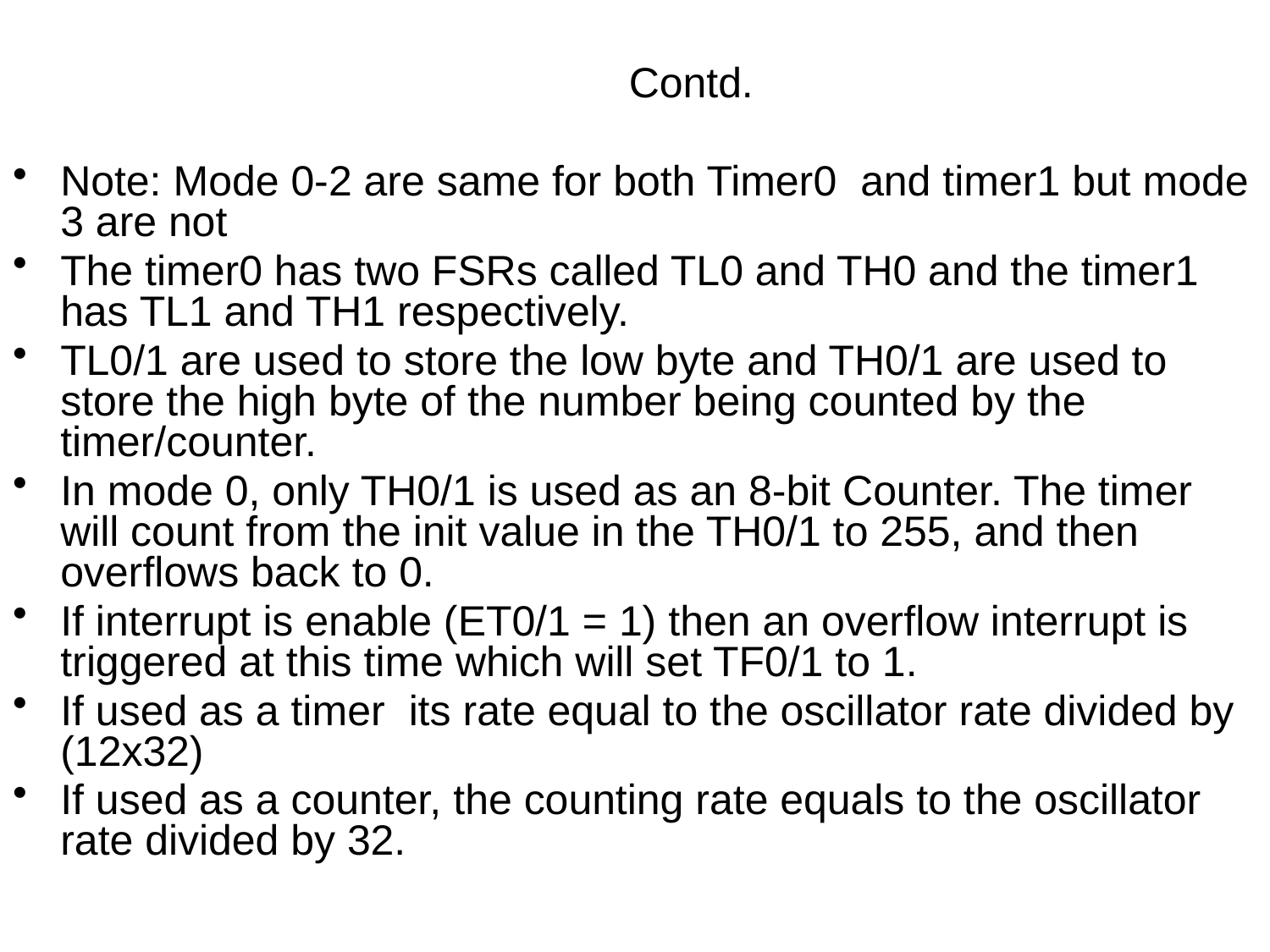

Contd.

Note: Mode 0-2 are same for both Timer0  and timer1 but mode 3 are not
The timer0 has two FSRs called TL0 and TH0 and the timer1 has TL1 and TH1 respectively.
TL0/1 are used to store the low byte and TH0/1 are used to store the high byte of the number being counted by the timer/counter.
In mode 0, only TH0/1 is used as an 8-bit Counter. The timer will count from the init value in the TH0/1 to 255, and then overflows back to 0.
If interrupt is enable (ET0/1 = 1) then an overflow interrupt is triggered at this time which will set TF0/1 to 1.
If used as a timer  its rate equal to the oscillator rate divided by (12x32)
If used as a counter, the counting rate equals to the oscillator rate divided by 32.